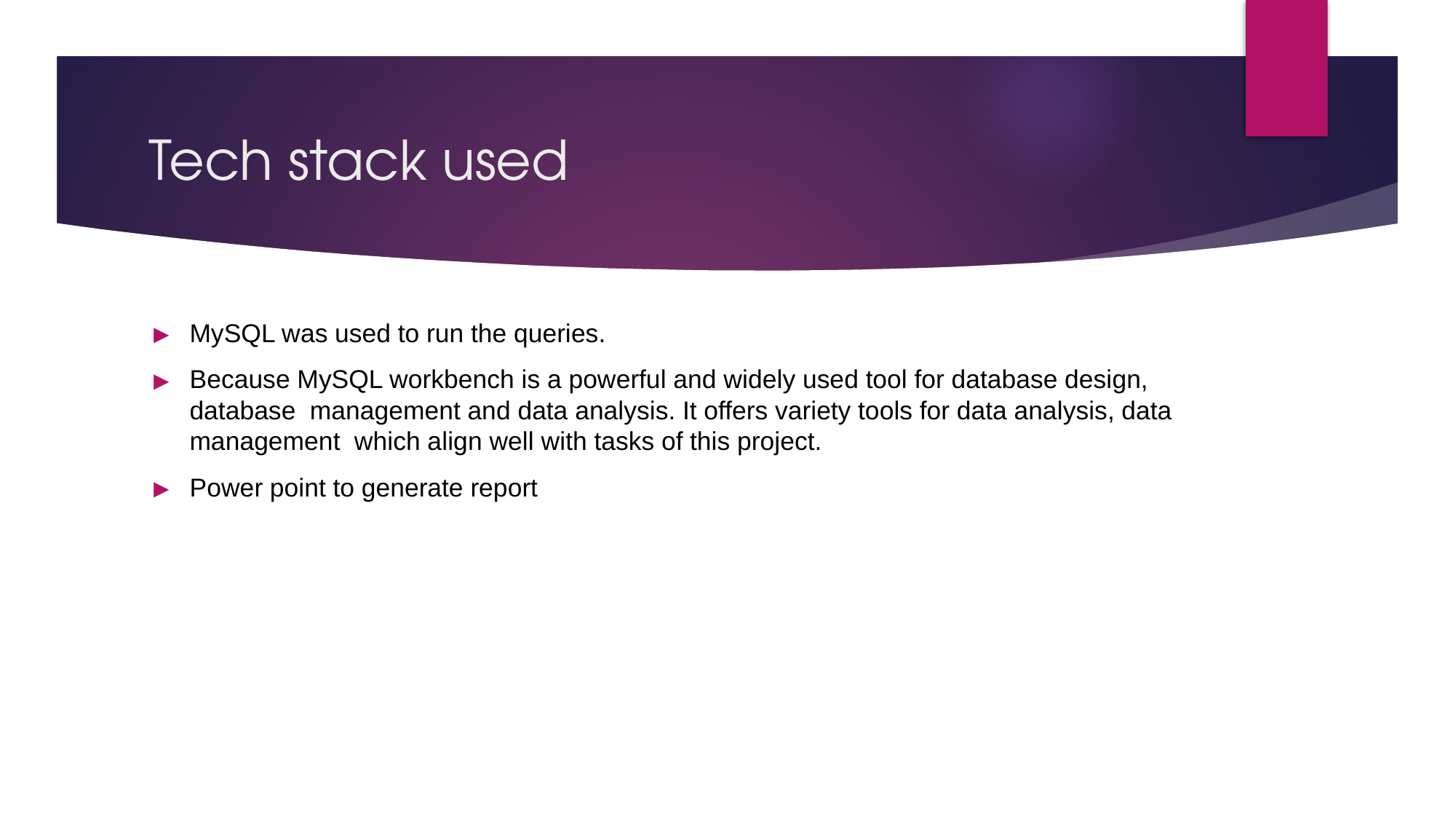

# Tech stack used
MySQL was used to run the queries.
Because MySQL workbench is a powerful and widely used tool for database design, database  management and data analysis. It offers variety tools for data analysis, data management  which align well with tasks of this project.
Power point to generate report